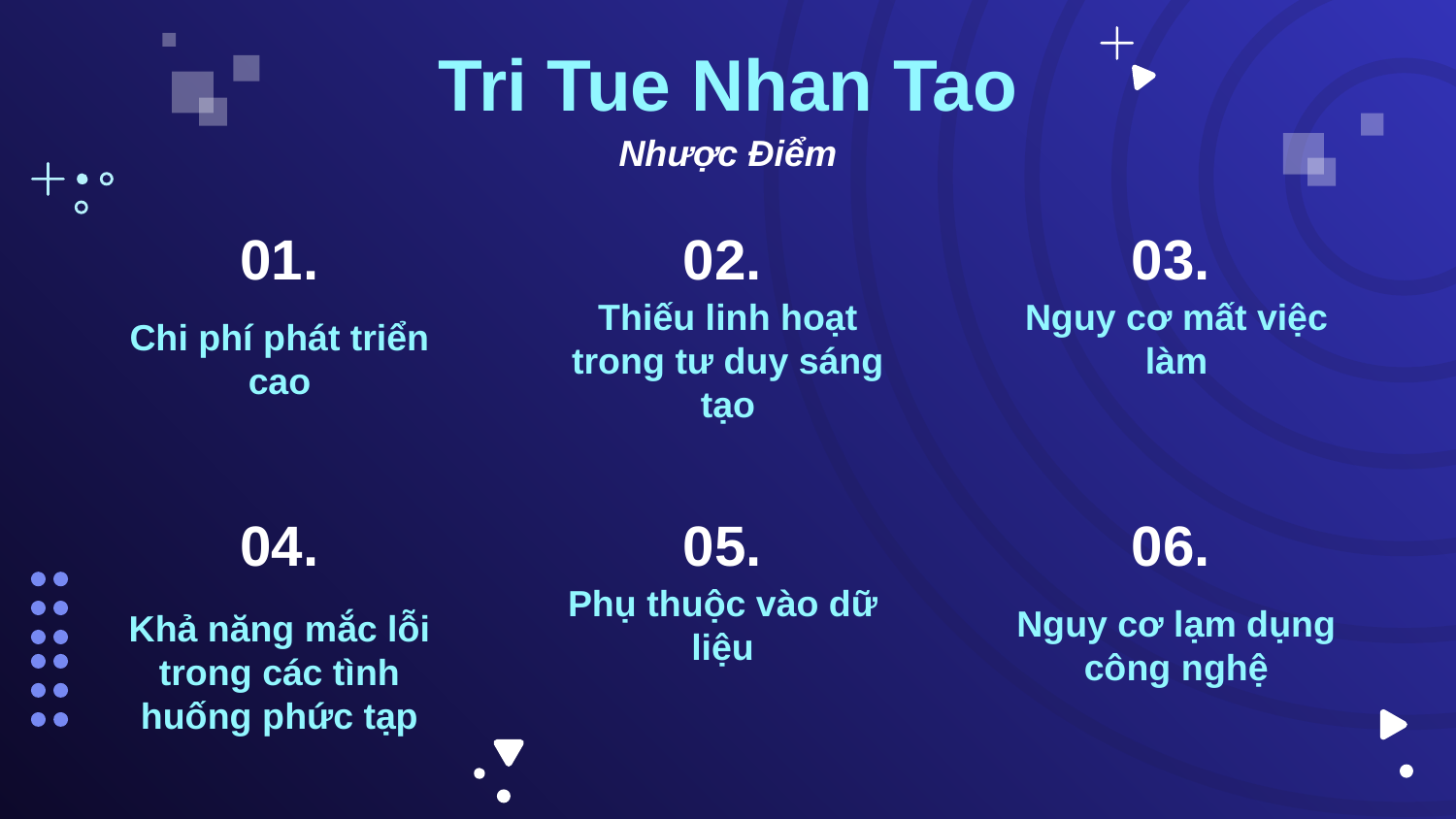

Tri Tue Nhan Tao
Nhược Điểm
01.
02.
03.
Nguy cơ mất việc làm
# Chi phí phát triển cao
Thiếu linh hoạt trong tư duy sáng tạo
04.
05.
06.
Phụ thuộc vào dữ liệu
Nguy cơ lạm dụng công nghệ
Khả năng mắc lỗi trong các tình huống phức tạp